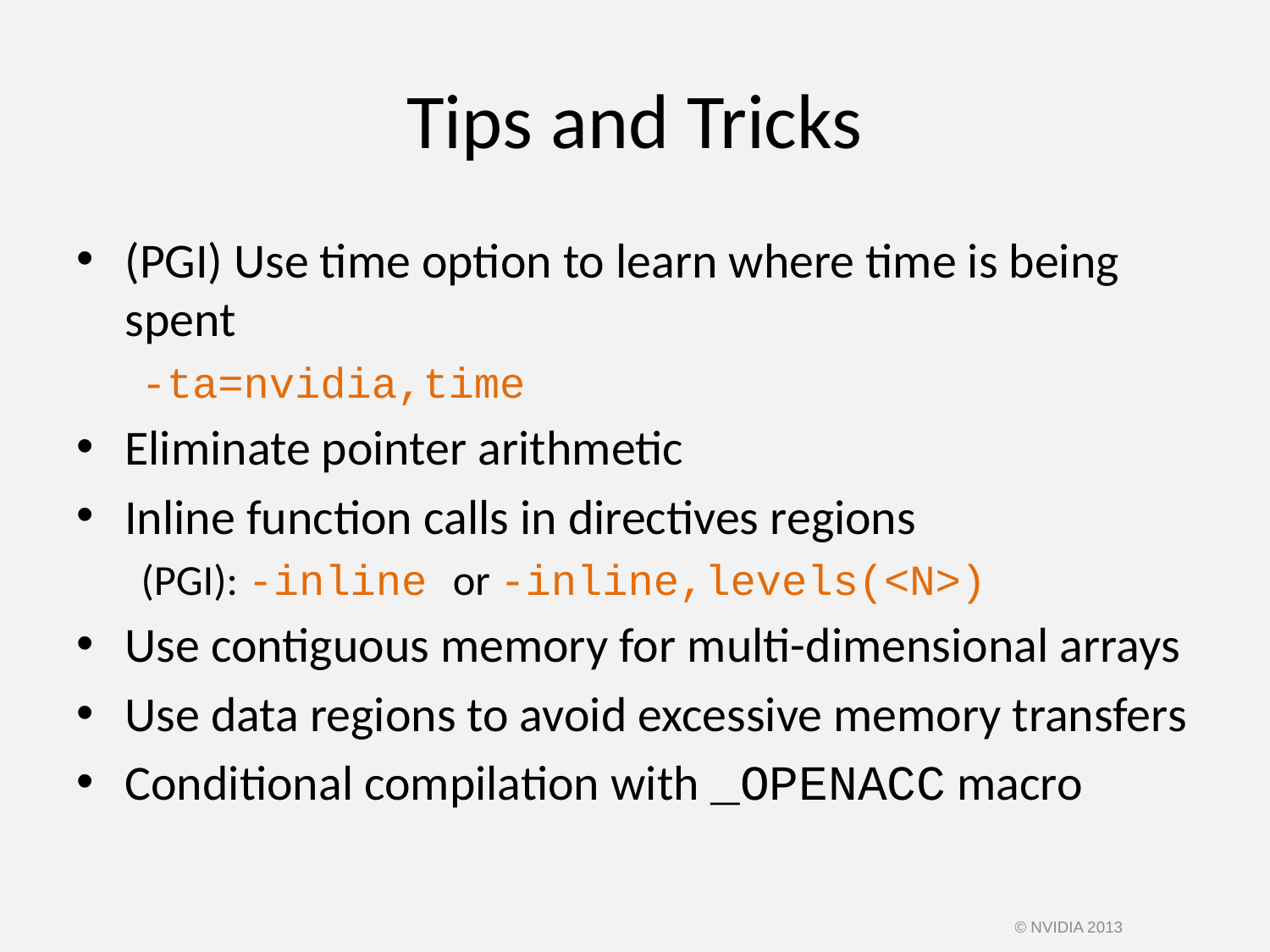

# Tips and Tricks
(PGI) Use time option to learn where time is being spent
-ta=nvidia,time
Eliminate pointer arithmetic
Inline function calls in directives regions
(PGI): -inline or -inline,levels(<N>)
Use contiguous memory for multi-dimensional arrays
Use data regions to avoid excessive memory transfers
Conditional compilation with _OPENACC macro
© NVIDIA 2013